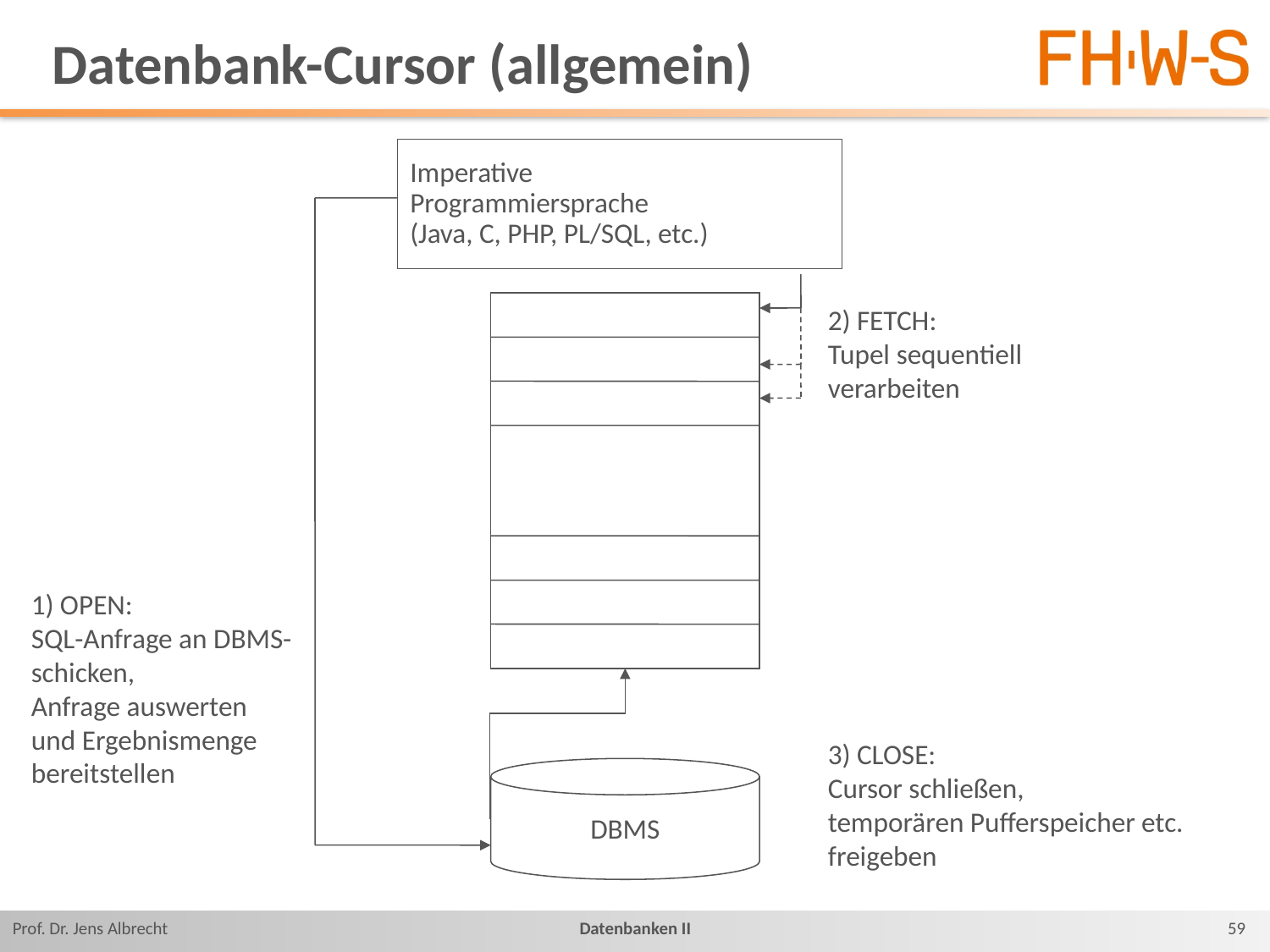

# Datenbank-Cursor (allgemein)
Imperative
Programmiersprache
(Java, C, PHP, PL/SQL, etc.)

2) FETCH:
Tupel sequentiell
verarbeiten

1) OPEN:
SQL-Anfrage an DBMS-schicken,
Anfrage auswerten
und Ergebnismenge bereitstellen

3) CLOSE:
Cursor schließen,
temporären Pufferspeicher etc. freigeben
DBMS